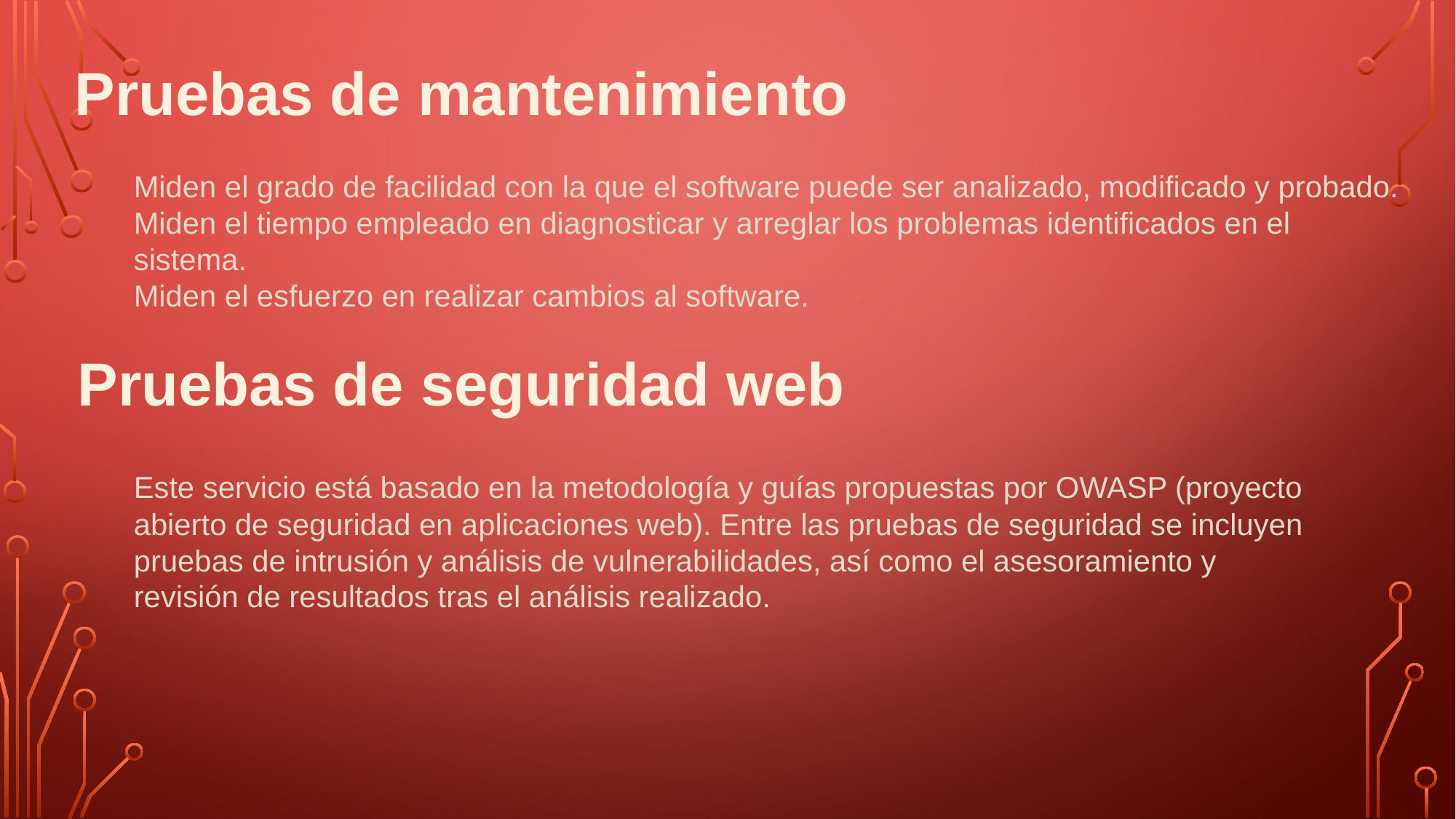

Pruebas de mantenimiento
Miden el grado de facilidad con la que el software puede ser analizado, modificado y probado.
Miden el tiempo empleado en diagnosticar y arreglar los problemas identificados en el sistema.
Miden el esfuerzo en realizar cambios al software.
Pruebas de seguridad web
Este servicio está basado en la metodología y guías propuestas por OWASP (proyecto abierto de seguridad en aplicaciones web). Entre las pruebas de seguridad se incluyen pruebas de intrusión y análisis de vulnerabilidades, así como el asesoramiento y revisión de resultados tras el análisis realizado.